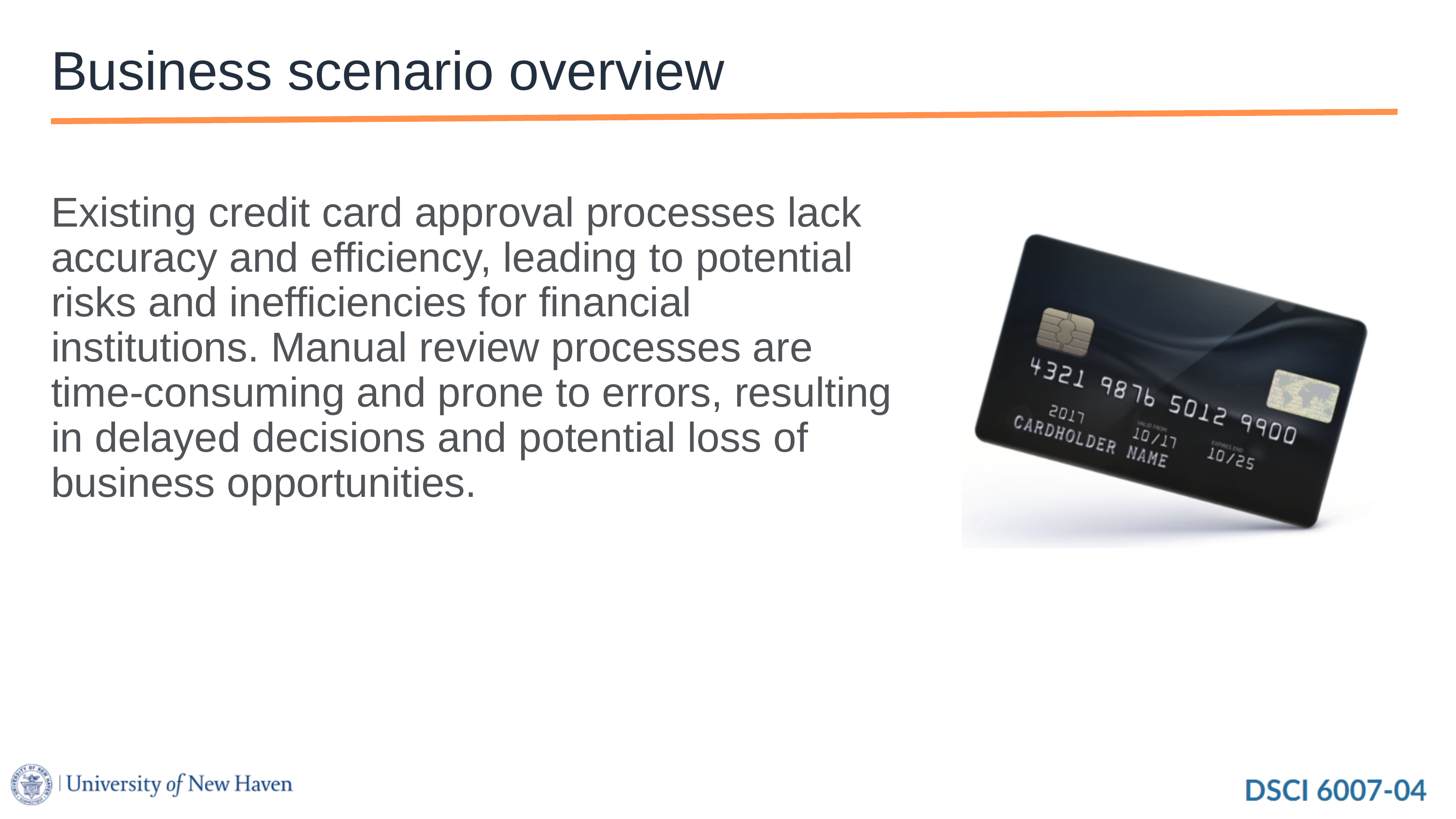

Business scenario overview

Existing credit card approval processes lack accuracy and efficiency, leading to potential risks and inefficiencies for financial institutions. Manual review processes are time-consuming and prone to errors, resulting in delayed decisions and potential loss of business opportunities.